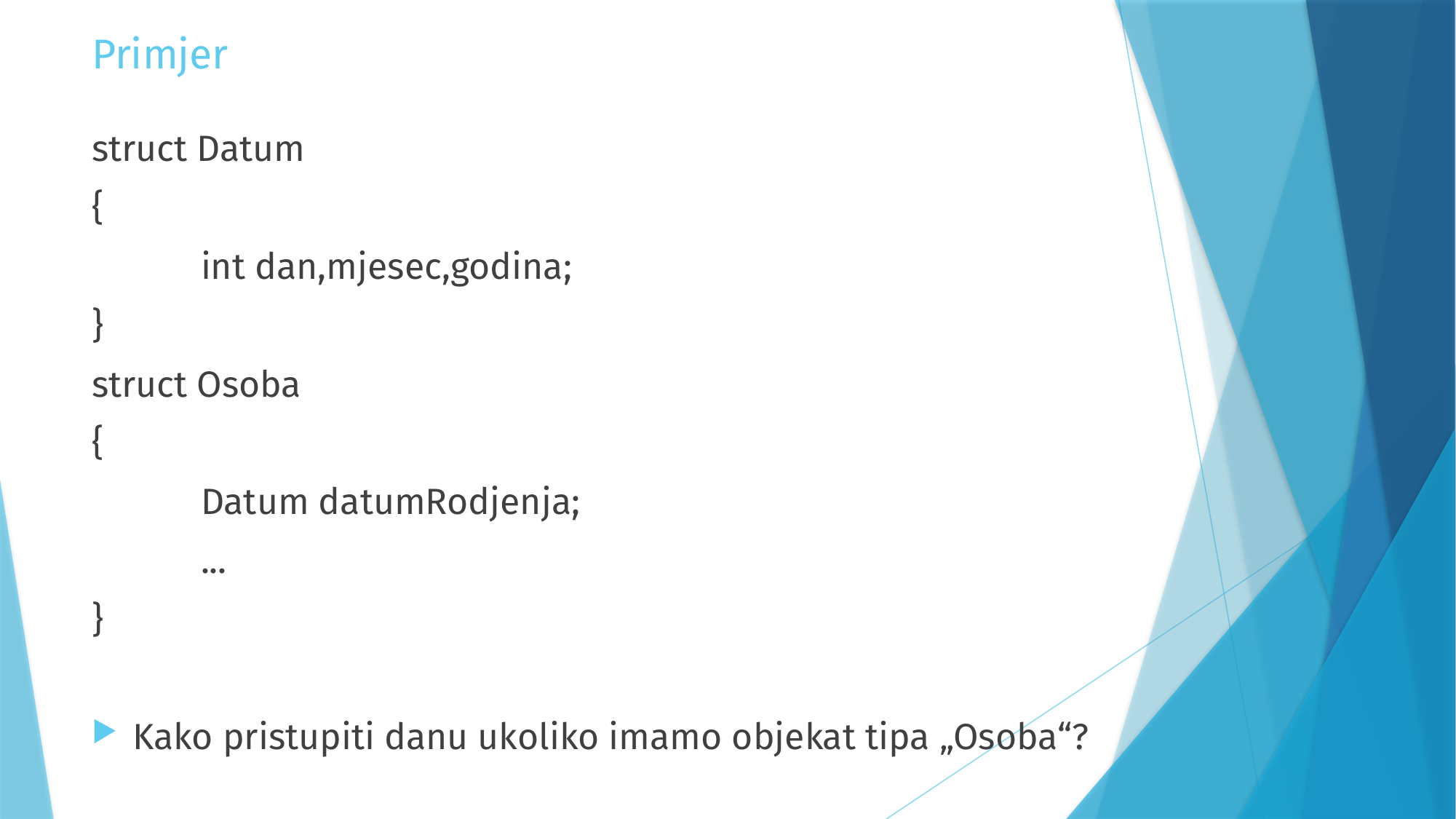

# Primjer
struct Datum
{
	int dan,mjesec,godina;
}
struct Osoba
{
	Datum datumRodjenja;
	...
}

Kako pristupiti danu ukoliko imamo objekat tipa „Osoba“?